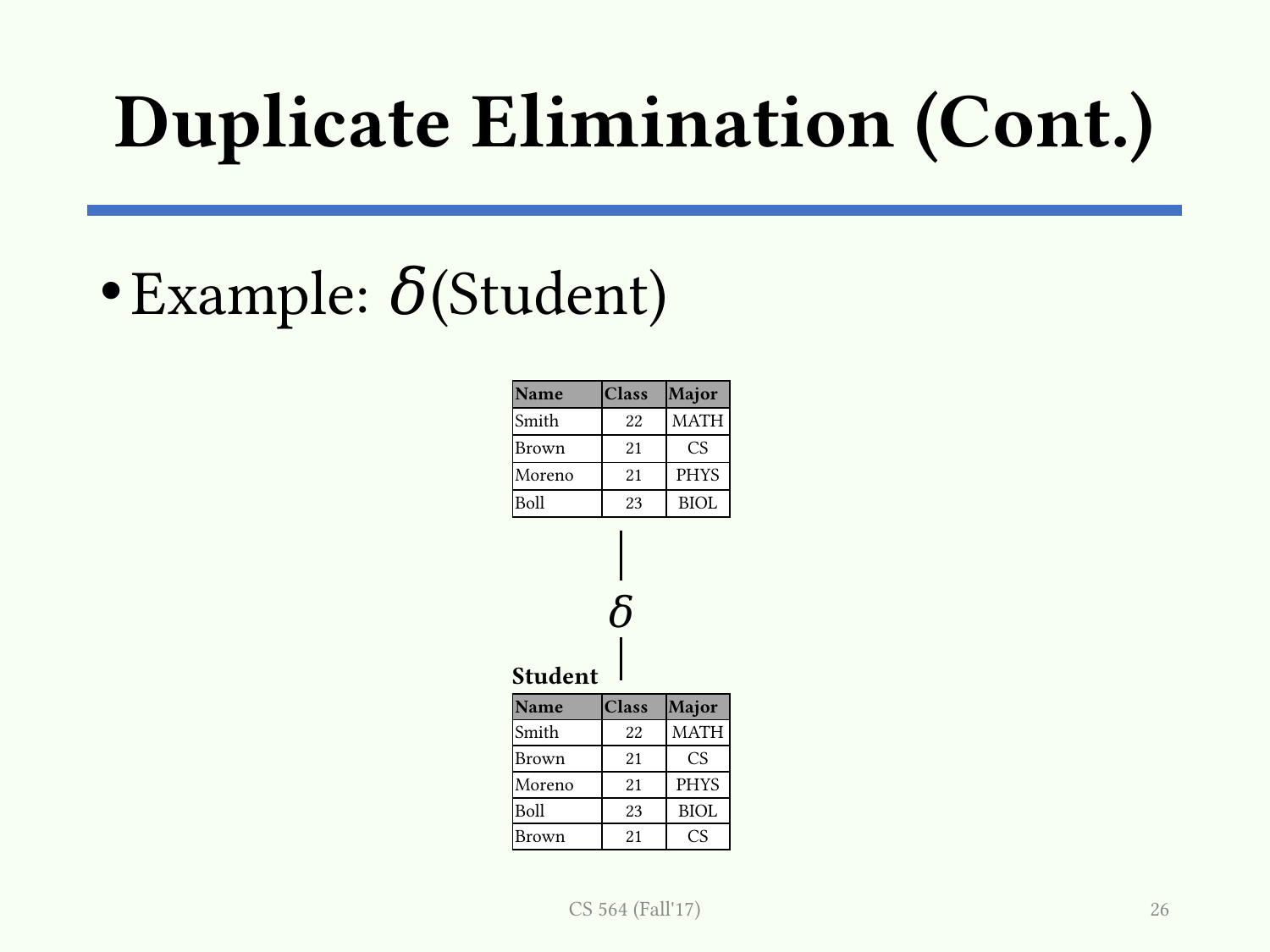

# Duplicate Elimination (Cont.)
Example: 𝛿(Student)
| Name | Class | Major |
| --- | --- | --- |
| Smith | 22 | MATH |
| Brown | 21 | CS |
| Moreno | 21 | PHYS |
| Boll | 23 | BIOL |
𝛿
Student
| Name | Class | Major |
| --- | --- | --- |
| Smith | 22 | MATH |
| Brown | 21 | CS |
| Moreno | 21 | PHYS |
| Boll | 23 | BIOL |
| Brown | 21 | CS |
CS 564 (Fall'17)
26